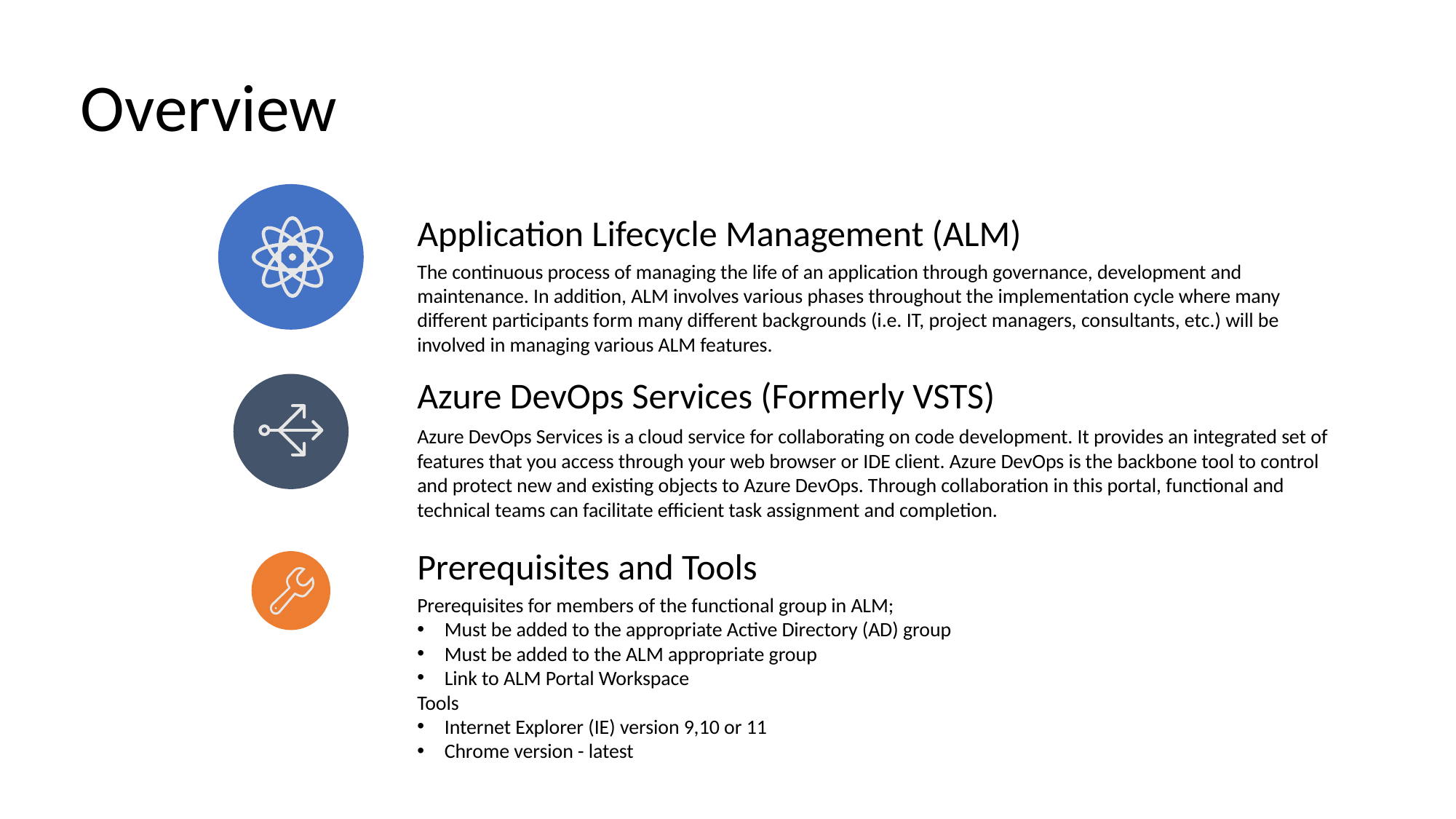

Overview

Application Lifecycle Management (ALM)
The continuous process of managing the life of an application through governance, development and maintenance. In addition, ALM involves various phases throughout the implementation cycle where many different participants form many different backgrounds (i.e. IT, project managers, consultants, etc.) will be involved in managing various ALM features.

Azure DevOps Services (Formerly VSTS)
Azure DevOps Services is a cloud service for collaborating on code development. It provides an integrated set of features that you access through your web browser or IDE client. Azure DevOps is the backbone tool to control and protect new and existing objects to Azure DevOps. Through collaboration in this portal, functional and technical teams can facilitate efficient task assignment and completion.

Prerequisites and Tools
Prerequisites for members of the functional group in ALM;
Must be added to the appropriate Active Directory (AD) group
Must be added to the ALM appropriate group
Link to ALM Portal Workspace
Tools
Internet Explorer (IE) version 9,10 or 11
Chrome version - latest